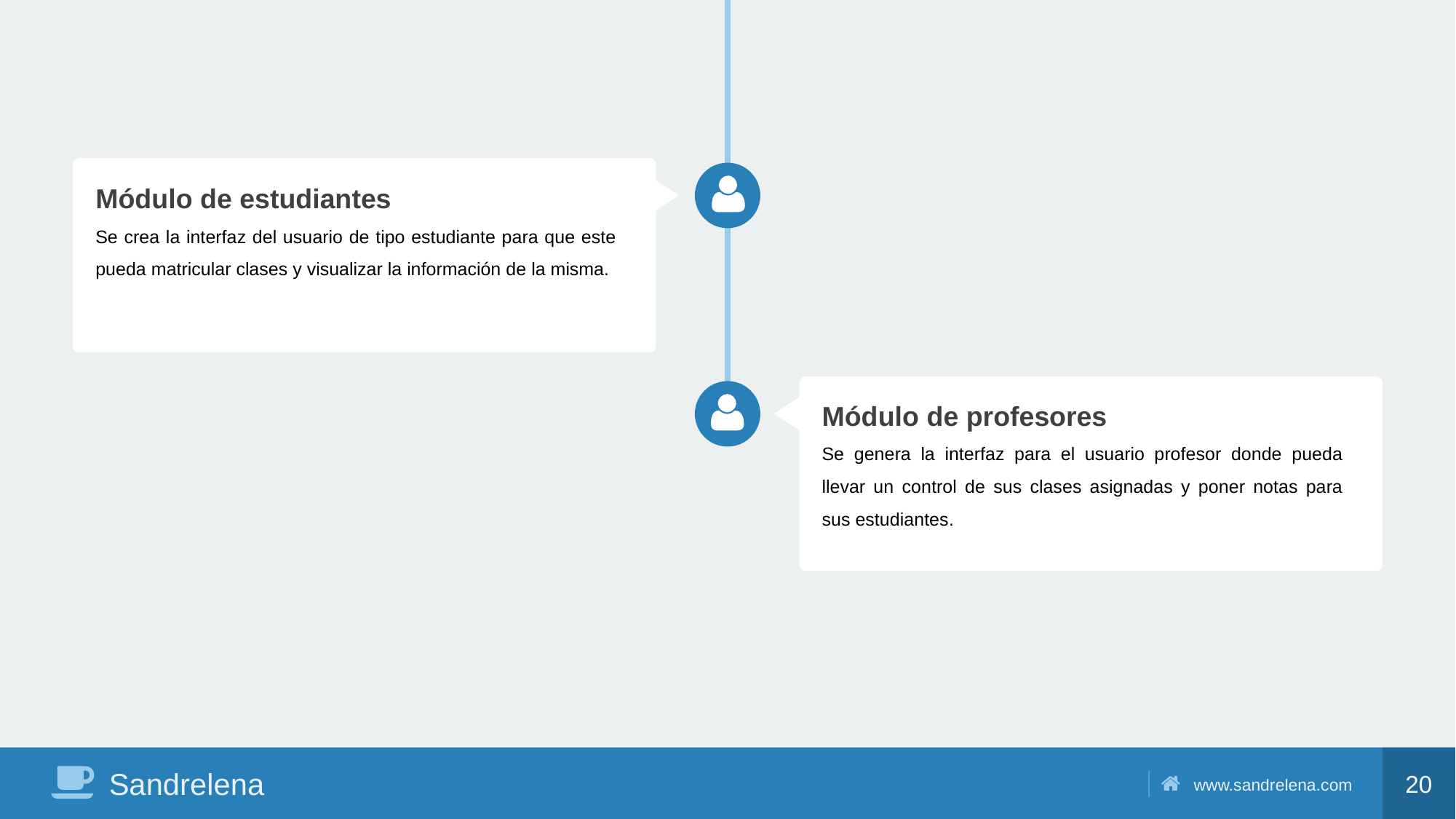

Módulo de estudiantes
Se crea la interfaz del usuario de tipo estudiante para que este pueda matricular clases y visualizar la información de la misma.

Módulo de profesores
Se genera la interfaz para el usuario profesor donde pueda llevar un control de sus clases asignadas y poner notas para sus estudiantes.

20